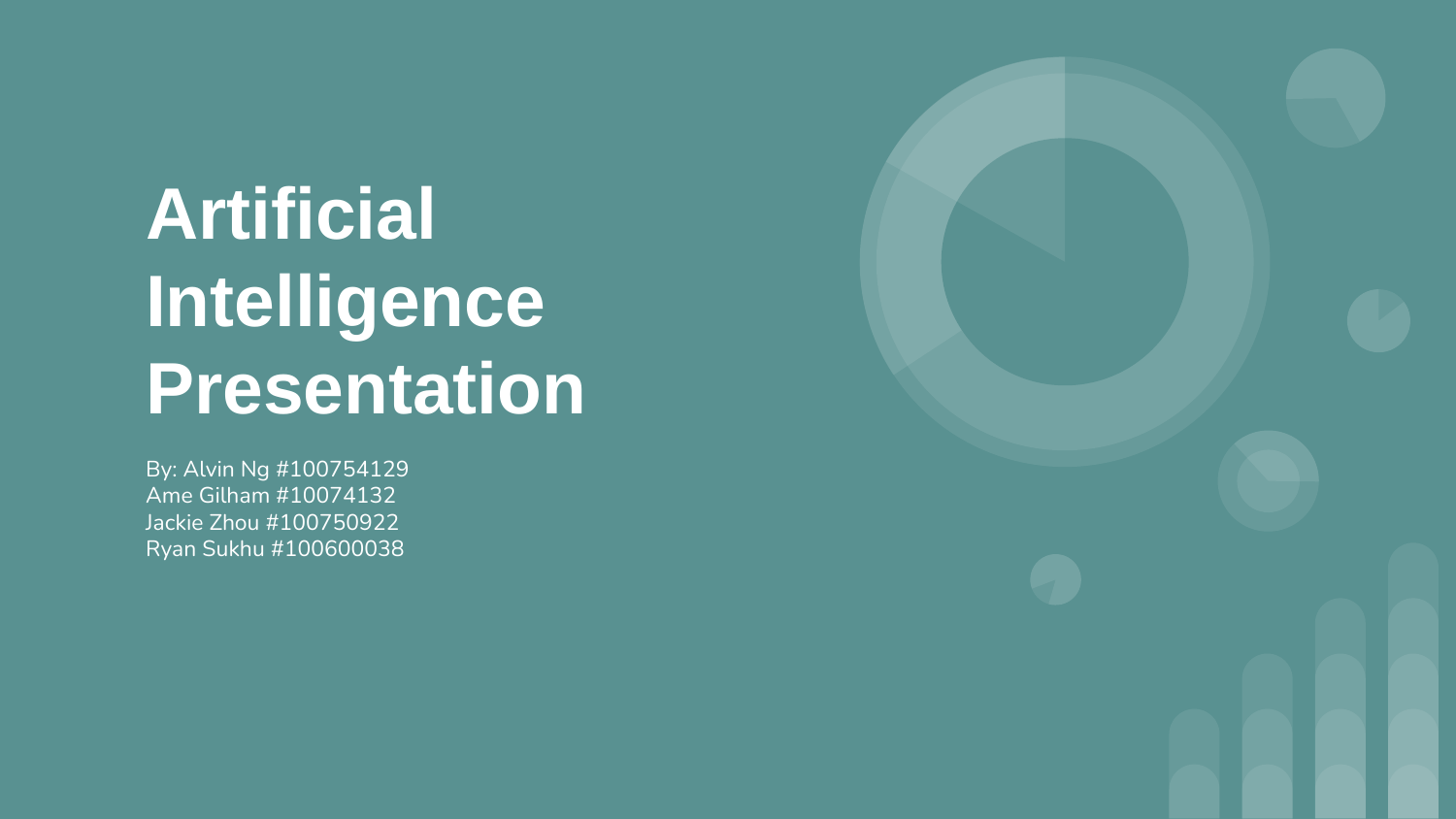

# Artificial Intelligence Presentation
By: Alvin Ng #100754129
Ame Gilham #10074132
Jackie Zhou #100750922
Ryan Sukhu #100600038